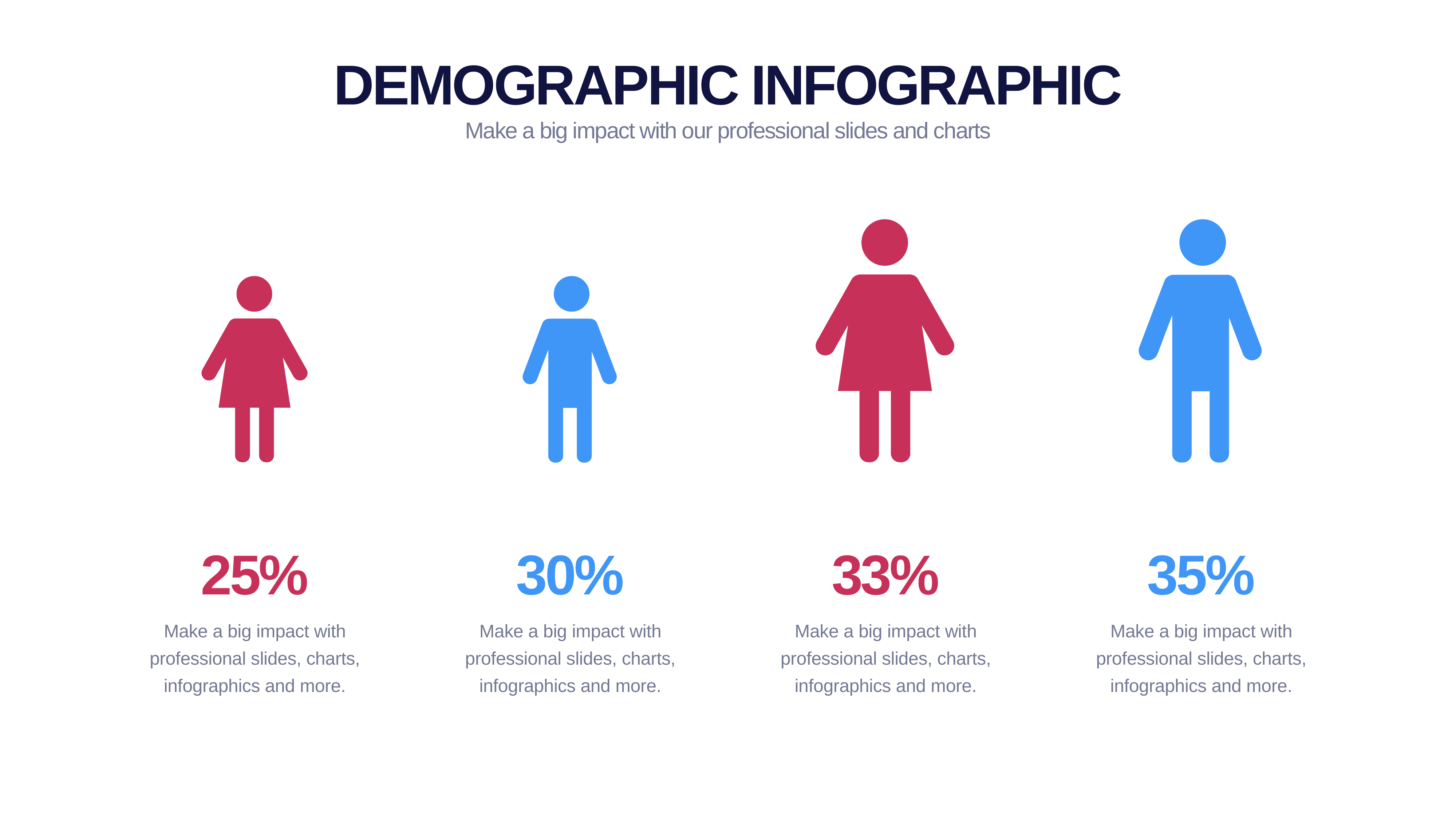

DEMOGRAPHIC INFOGRAPHIC
Make a big impact with our professional slides and charts

25%
30%
33%
35%
Make a big impact with professional slides, charts, infographics and more.
Make a big impact with professional slides, charts, infographics and more.
Make a big impact with professional slides, charts, infographics and more.
Make a big impact with professional slides, charts, infographics and more.